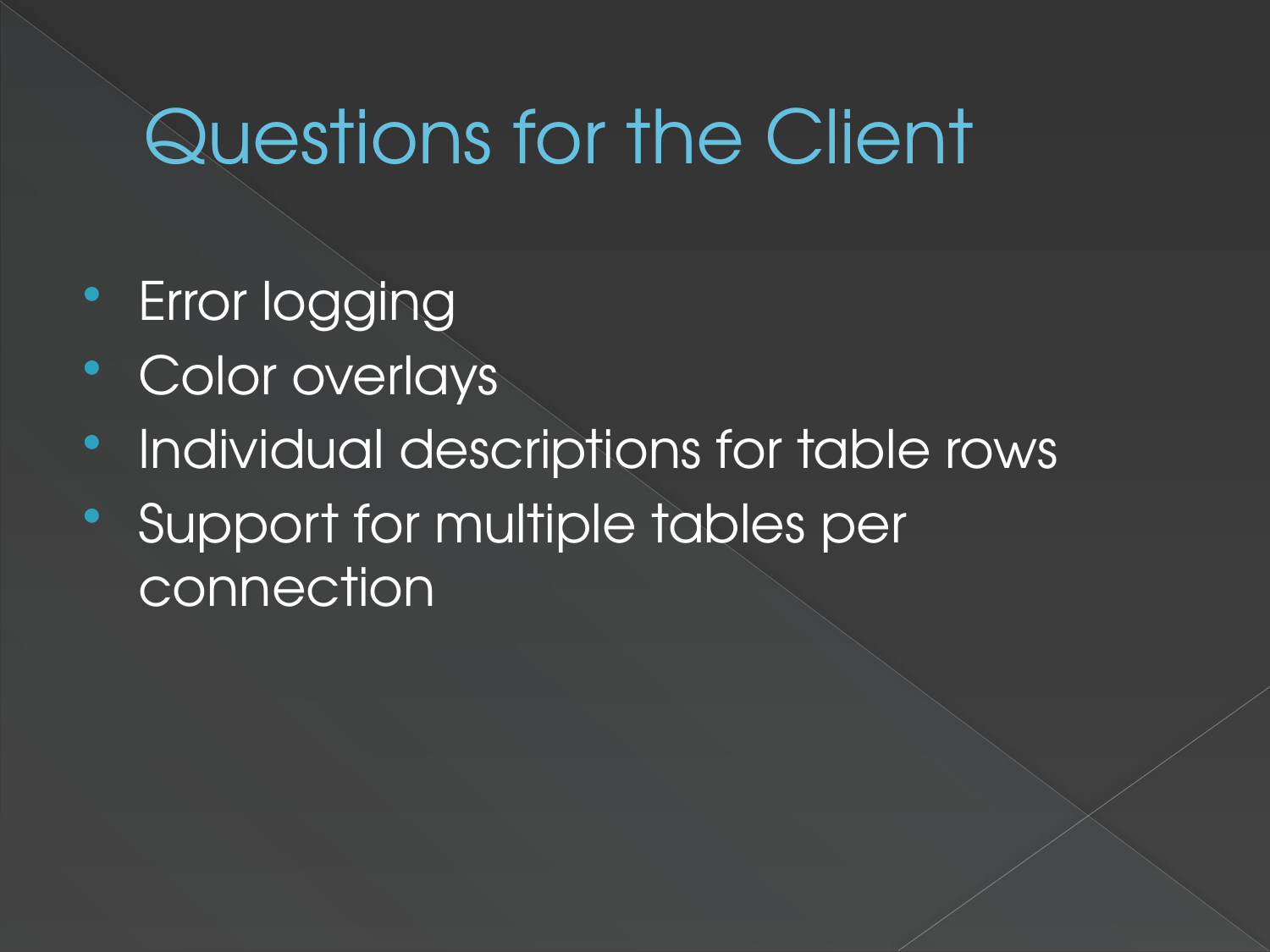

# Questions for the Client
Error logging
Color overlays
Individual descriptions for table rows
Support for multiple tables per connection